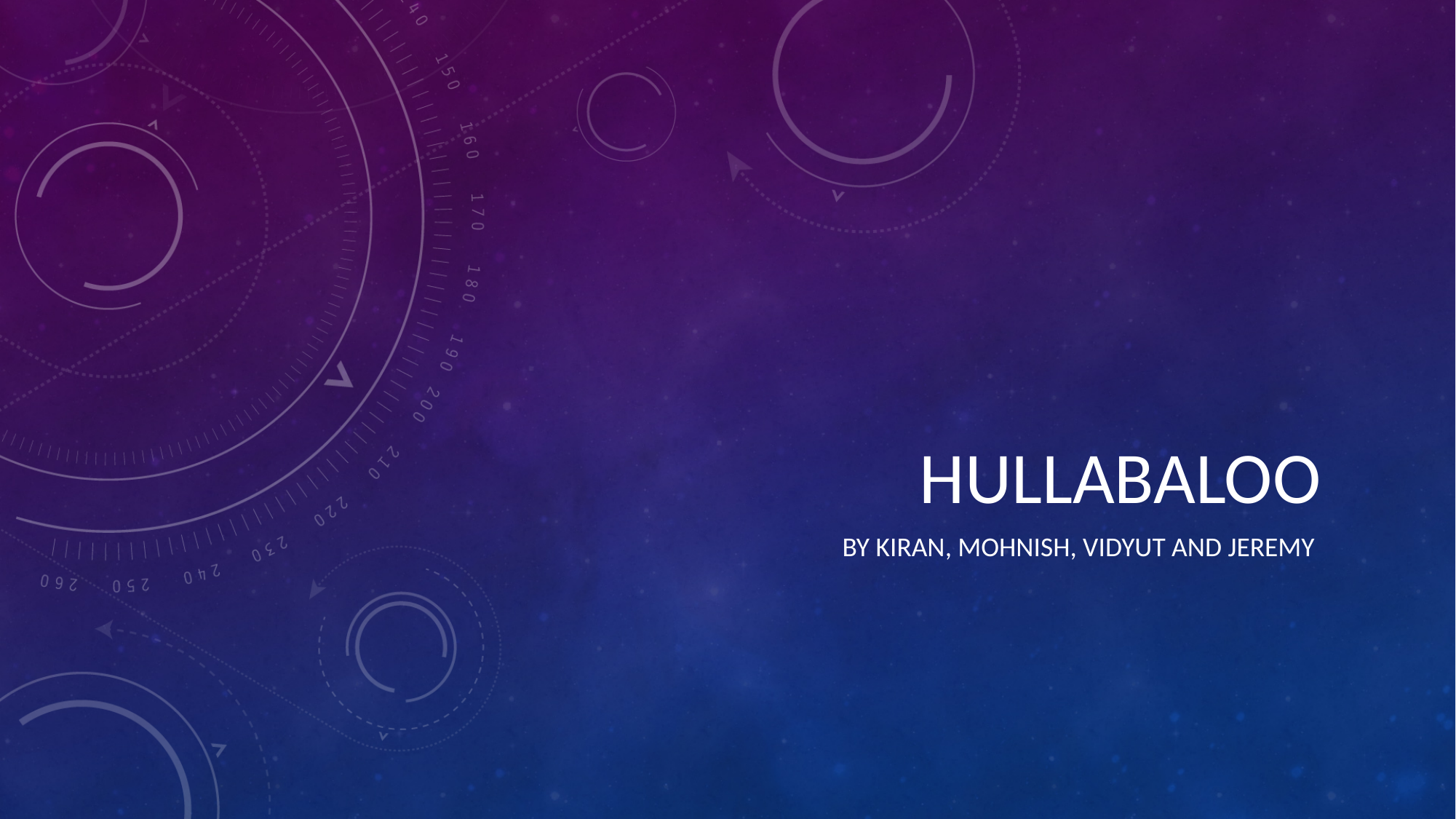

# Hullabaloo
By Kiran, Mohnish, Vidyut and Jeremy